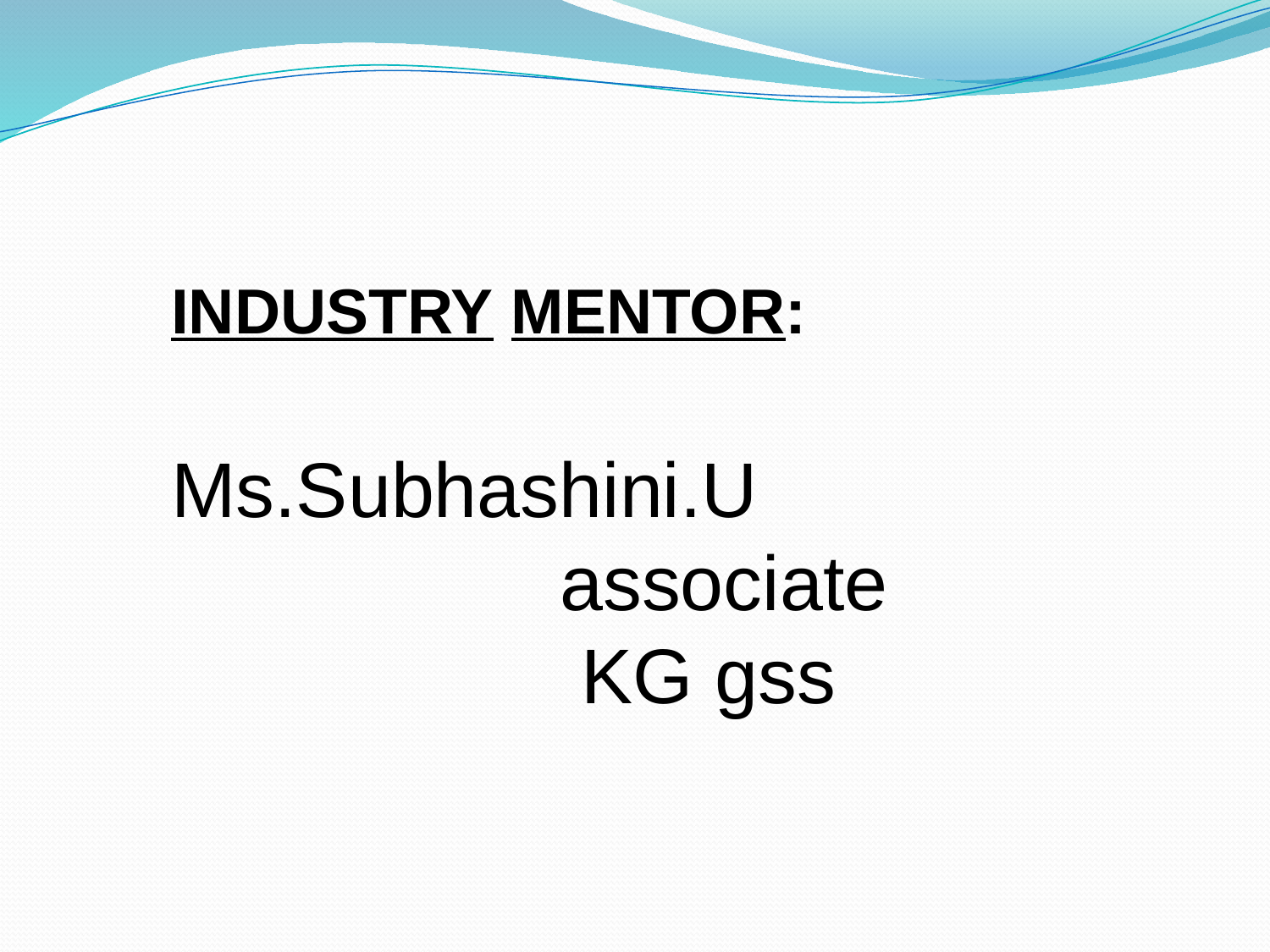

INDUSTRY MENTOR:
                  Ms.Subhashini.U
                  associate
                   KG gss
# INDUSTRY MENTOR: MR